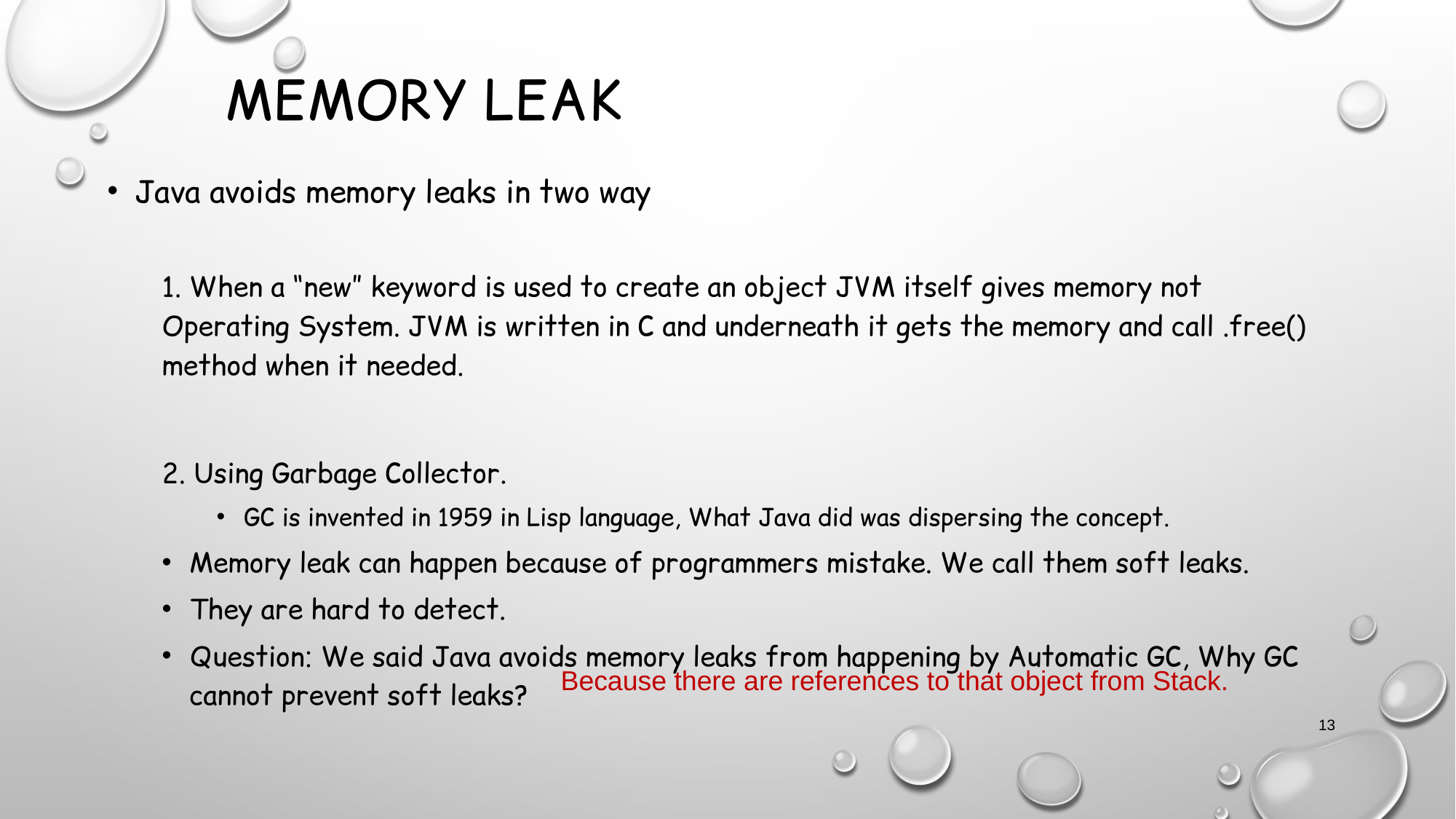

# Memory leak
Java avoids memory leaks in two way

1. When a “new” keyword is used to create an object JVM itself gives memory not Operating System. JVM is written in C and underneath it gets the memory and call .free() method when it needed.

2. Using Garbage Collector.
GC is invented in 1959 in Lisp language, What Java did was dispersing the concept.
Memory leak can happen because of programmers mistake. We call them soft leaks.
They are hard to detect.
Question: We said Java avoids memory leaks from happening by Automatic GC, Why GC cannot prevent soft leaks?

Because there are references to that object from Stack.
13